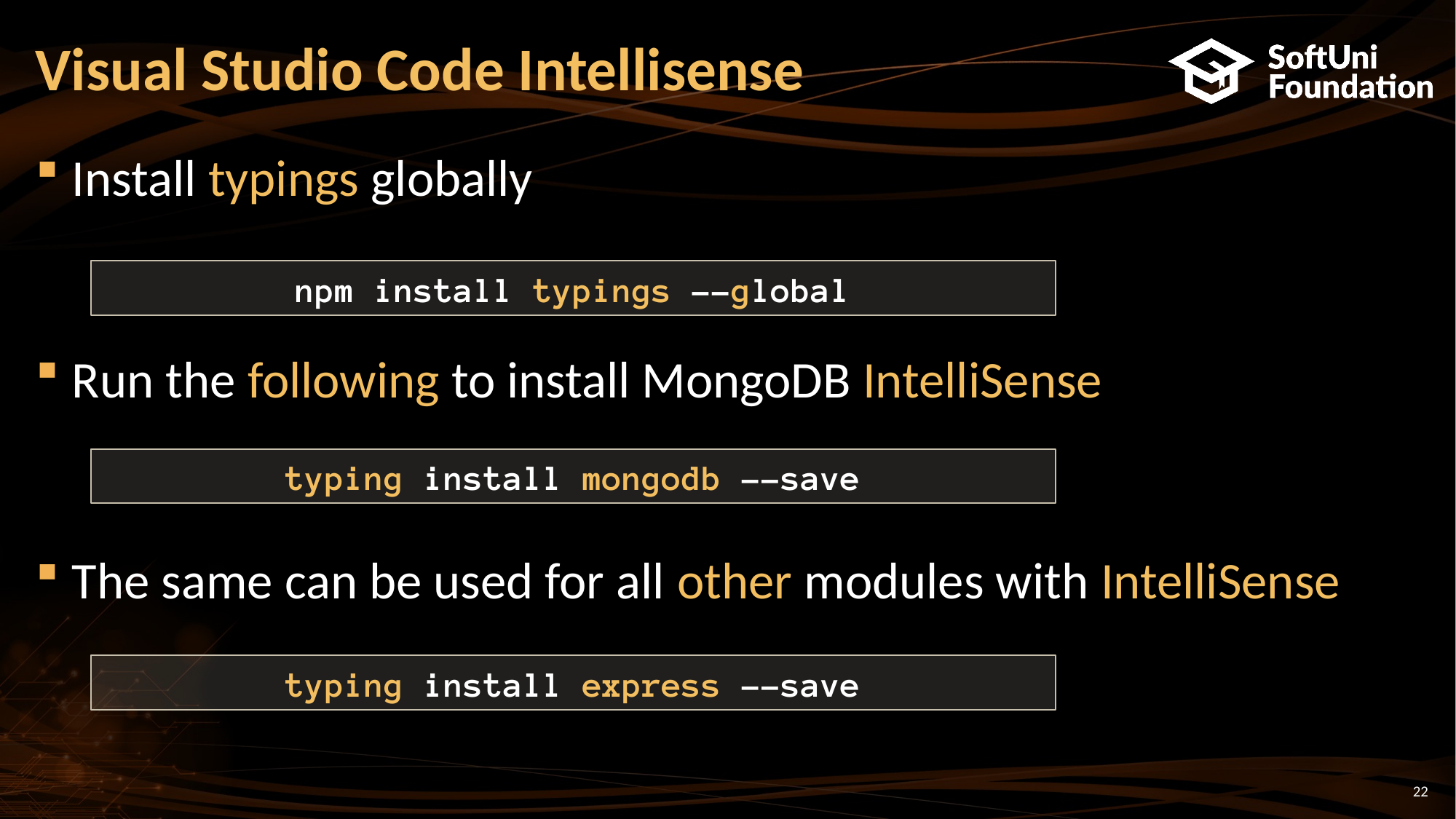

# Visual Studio Code Intellisense
Install typings globally
Run the following to install MongoDB IntelliSense
The same can be used for all other modules with IntelliSense
npm install typings --global
typing install mongodb --save
typing install express --save
22